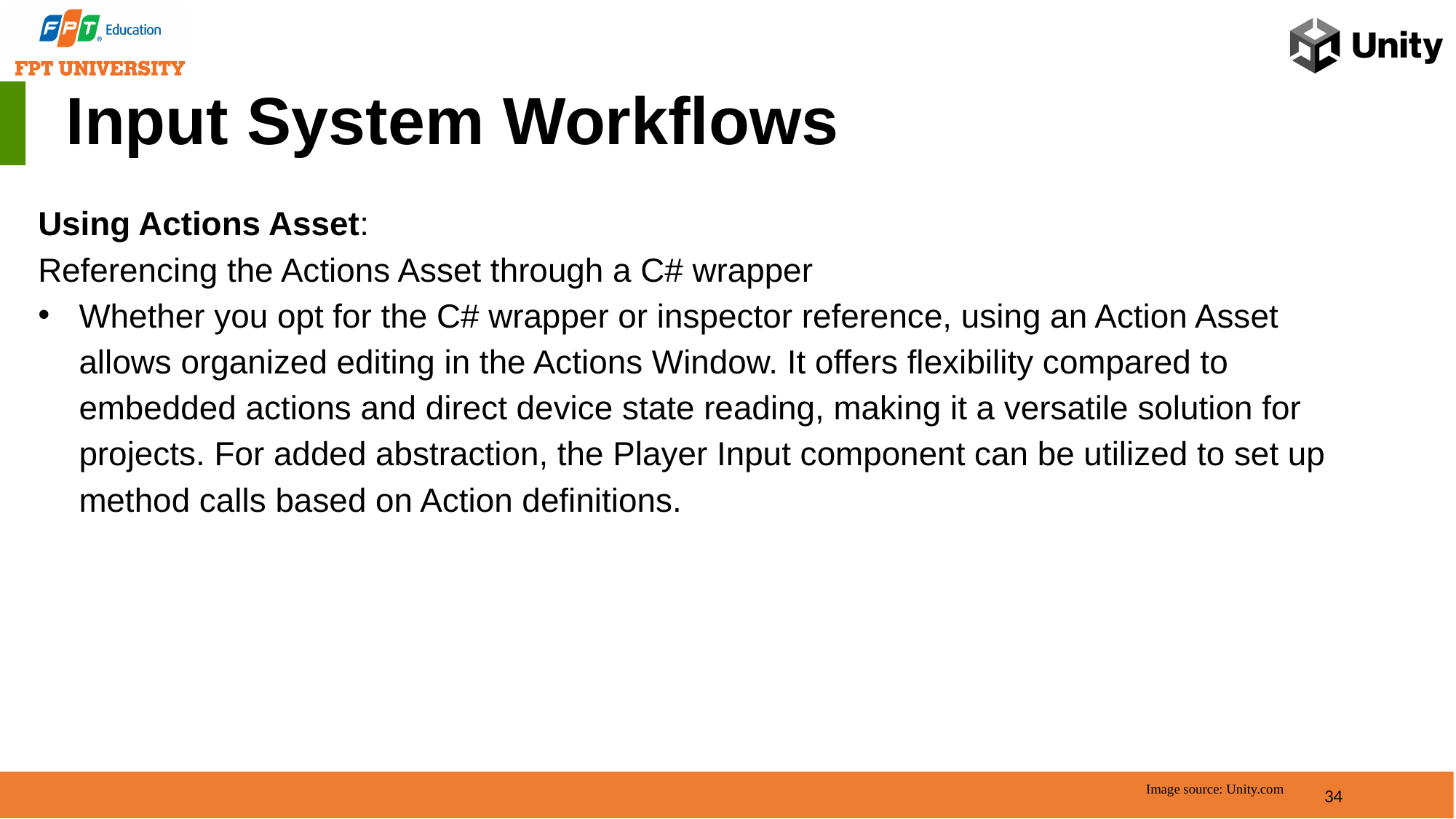

Input System Workflows

Using Actions Asset:
Referencing the Actions Asset through a C# wrapper
Whether you opt for the C# wrapper or inspector reference, using an Action Asset allows organized editing in the Actions Window. It offers flexibility compared to embedded actions and direct device state reading, making it a versatile solution for projects. For added abstraction, the Player Input component can be utilized to set up method calls based on Action definitions.

34
Image source: Unity.com